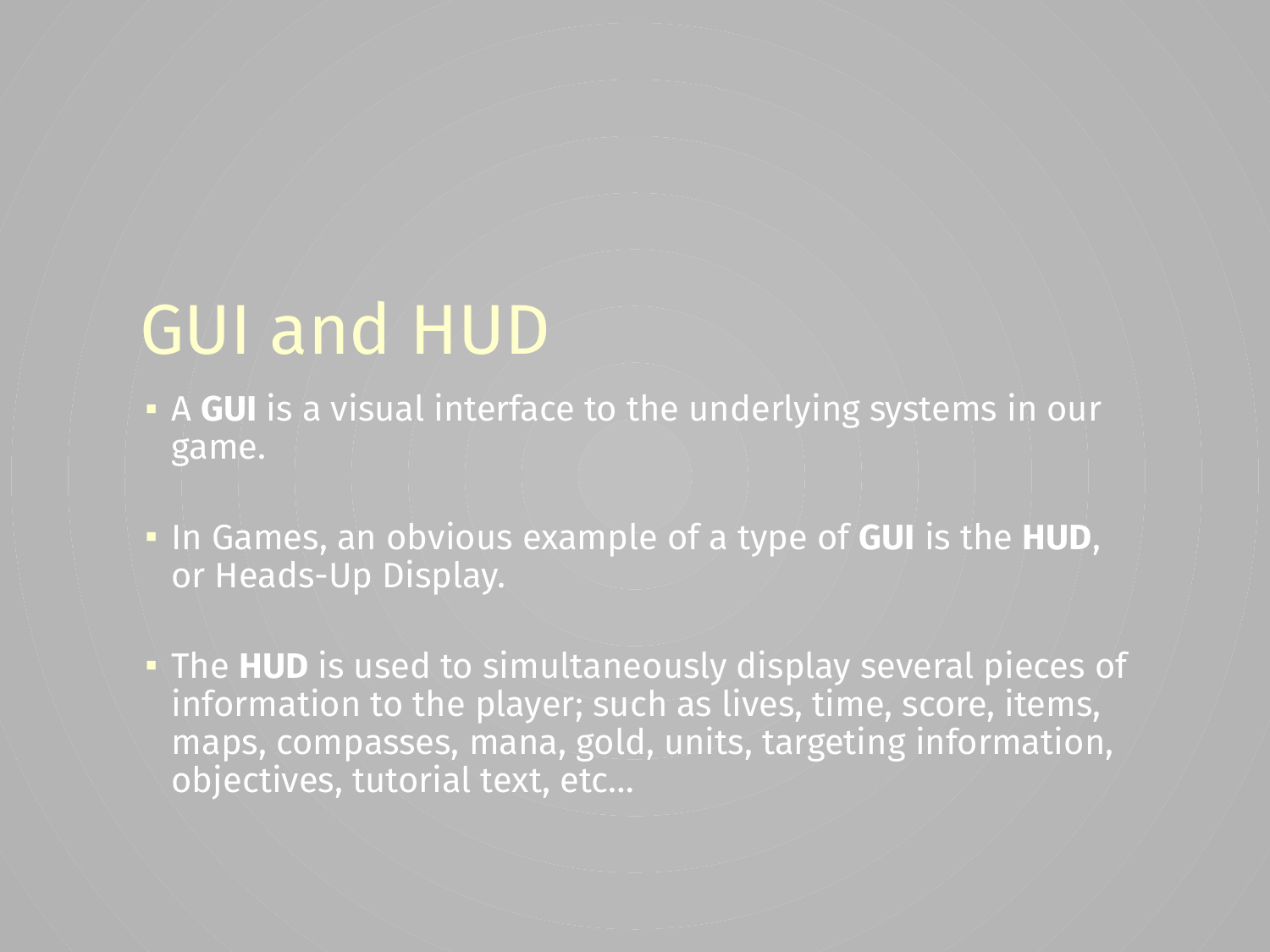

# GUI and HUD
A GUI is a visual interface to the underlying systems in our game.

In Games, an obvious example of a type of GUI is the HUD, or Heads-Up Display.

The HUD is used to simultaneously display several pieces of information to the player; such as lives, time, score, items, maps, compasses, mana, gold, units, targeting information, objectives, tutorial text, etc…